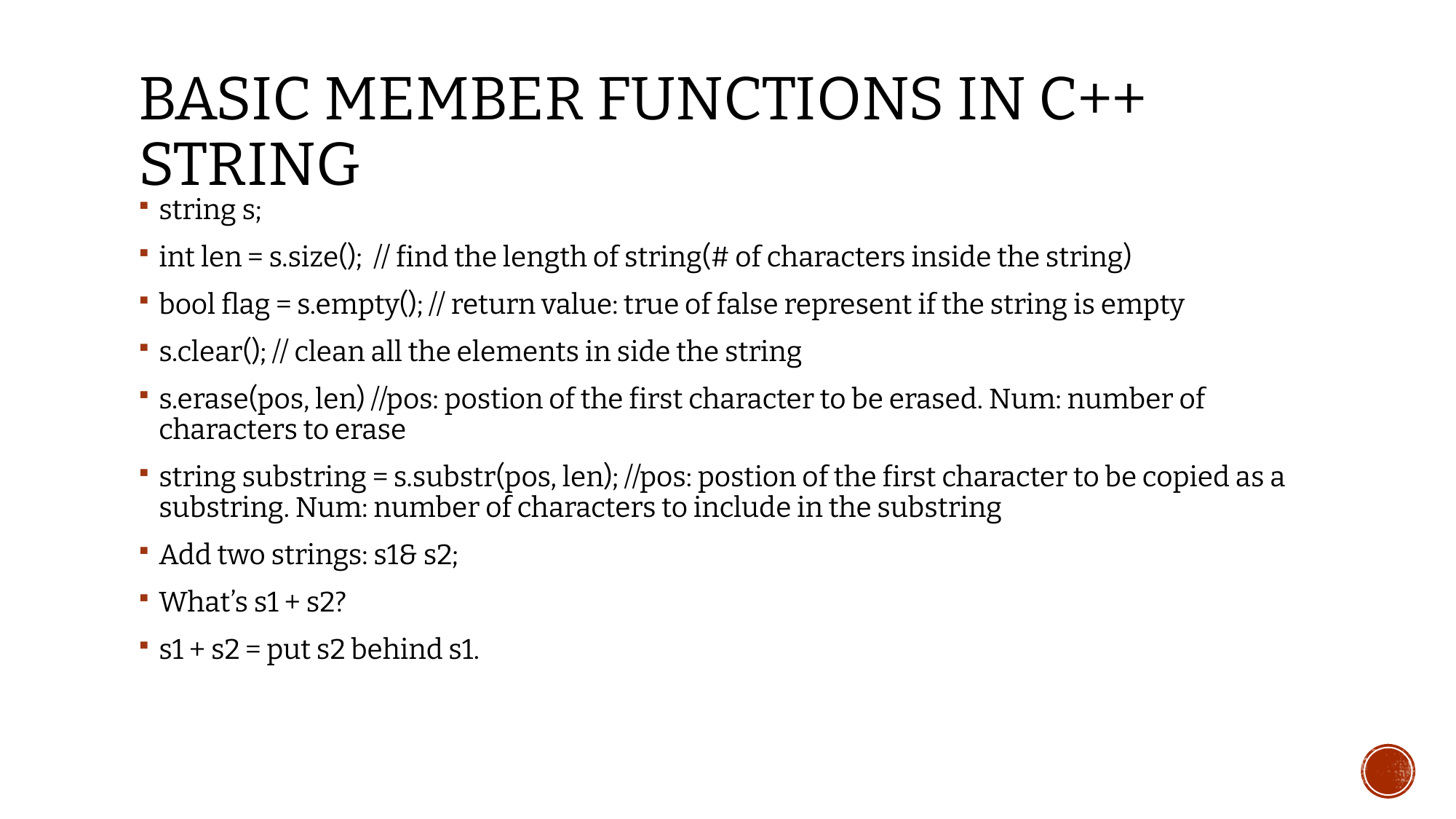

# basic member functions in C++ string
string s;
int len = s.size();  // find the length of string(# of characters inside the string)
bool flag = s.empty(); // return value: true of false represent if the string is empty
s.clear(); // clean all the elements in side the string
s.erase(pos, len) //pos: postion of the first character to be erased. Num: number of characters to erase
string substring = s.substr(pos, len); //pos: postion of the first character to be copied as a substring. Num: number of characters to include in the substring
Add two strings: s1& s2;
What’s s1 + s2?
s1 + s2 = put s2 behind s1.